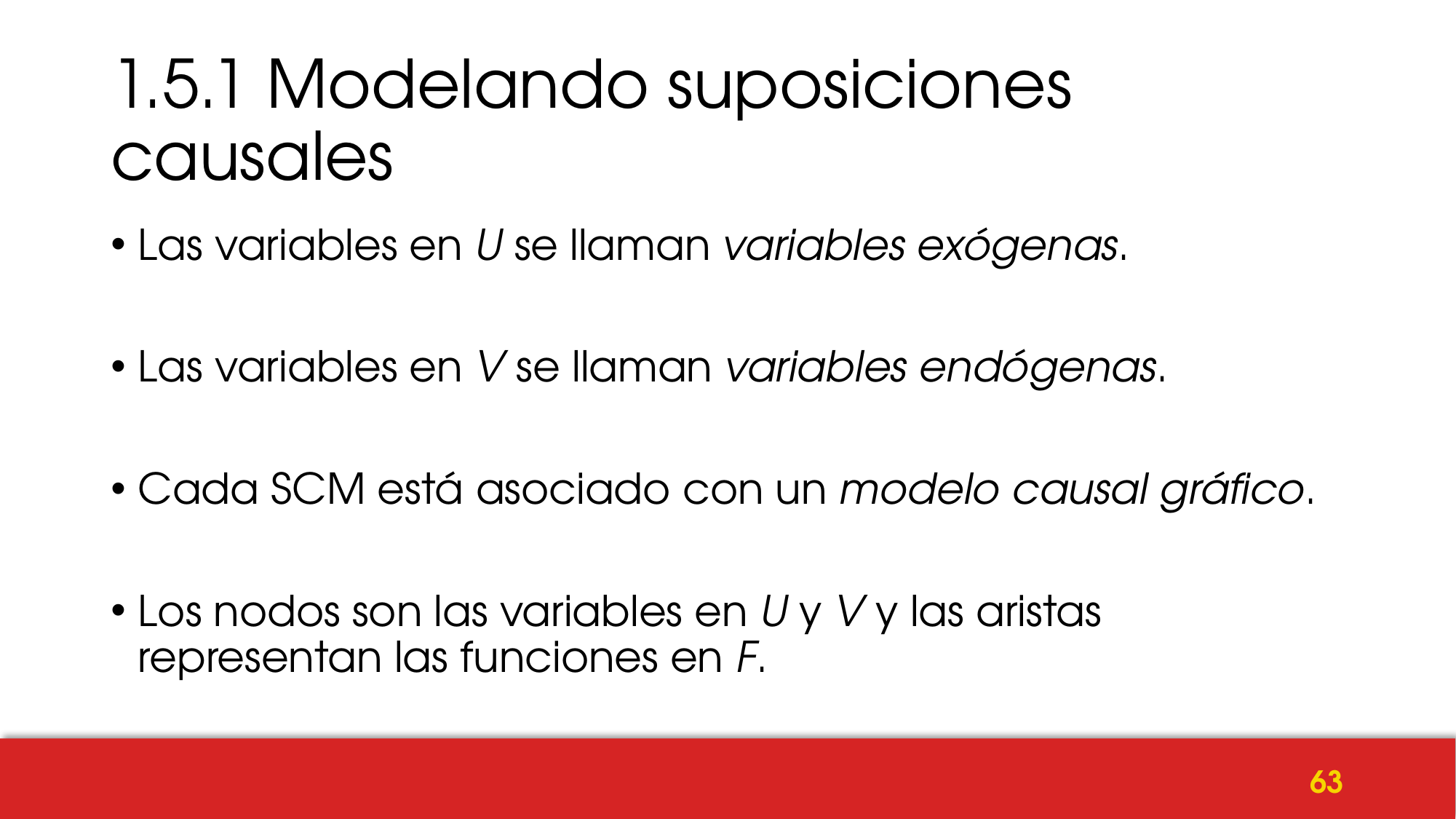

# 1.5.1 Modelando suposiciones causales
Las variables en U se llaman variables exógenas.

Las variables en V se llaman variables endógenas.

Cada SCM está asociado con un modelo causal gráfico.

Los nodos son las variables en U y V y las aristas representan las funciones en F.
63